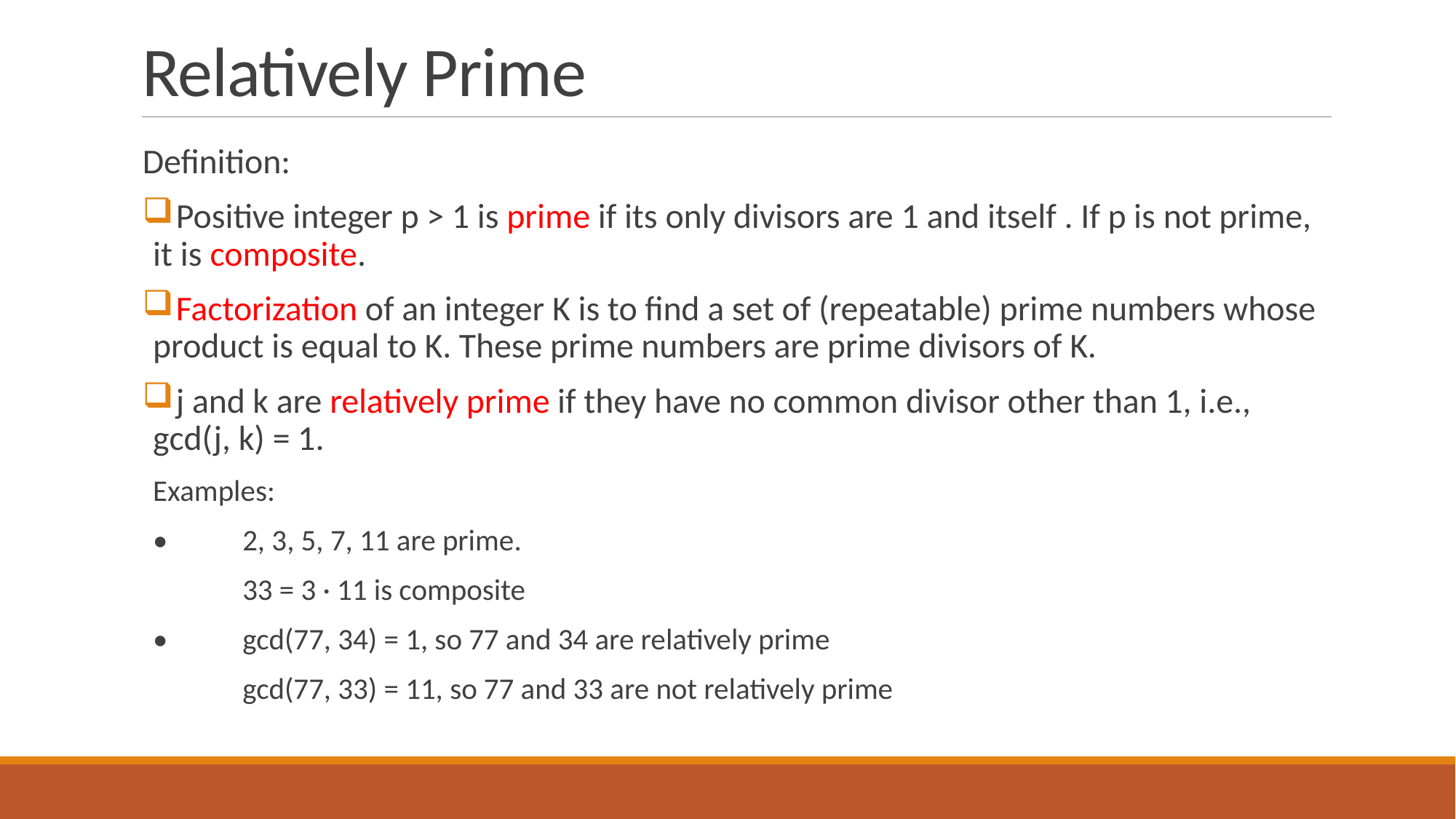

# Relatively Prime
Definition:
 Positive integer p > 1 is prime if its only divisors are 1 and itself . If p is not prime, it is composite.
 Factorization of an integer K is to find a set of (repeatable) prime numbers whose product is equal to K. These prime numbers are prime divisors of K.
 j and k are relatively prime if they have no common divisor other than 1, i.e., gcd(j, k) = 1.
Examples:
•	2, 3, 5, 7, 11 are prime.
 	33 = 3 · 11 is composite
•  	gcd(77, 34) = 1, so 77 and 34 are relatively prime
 	gcd(77, 33) = 11, so 77 and 33 are not relatively prime